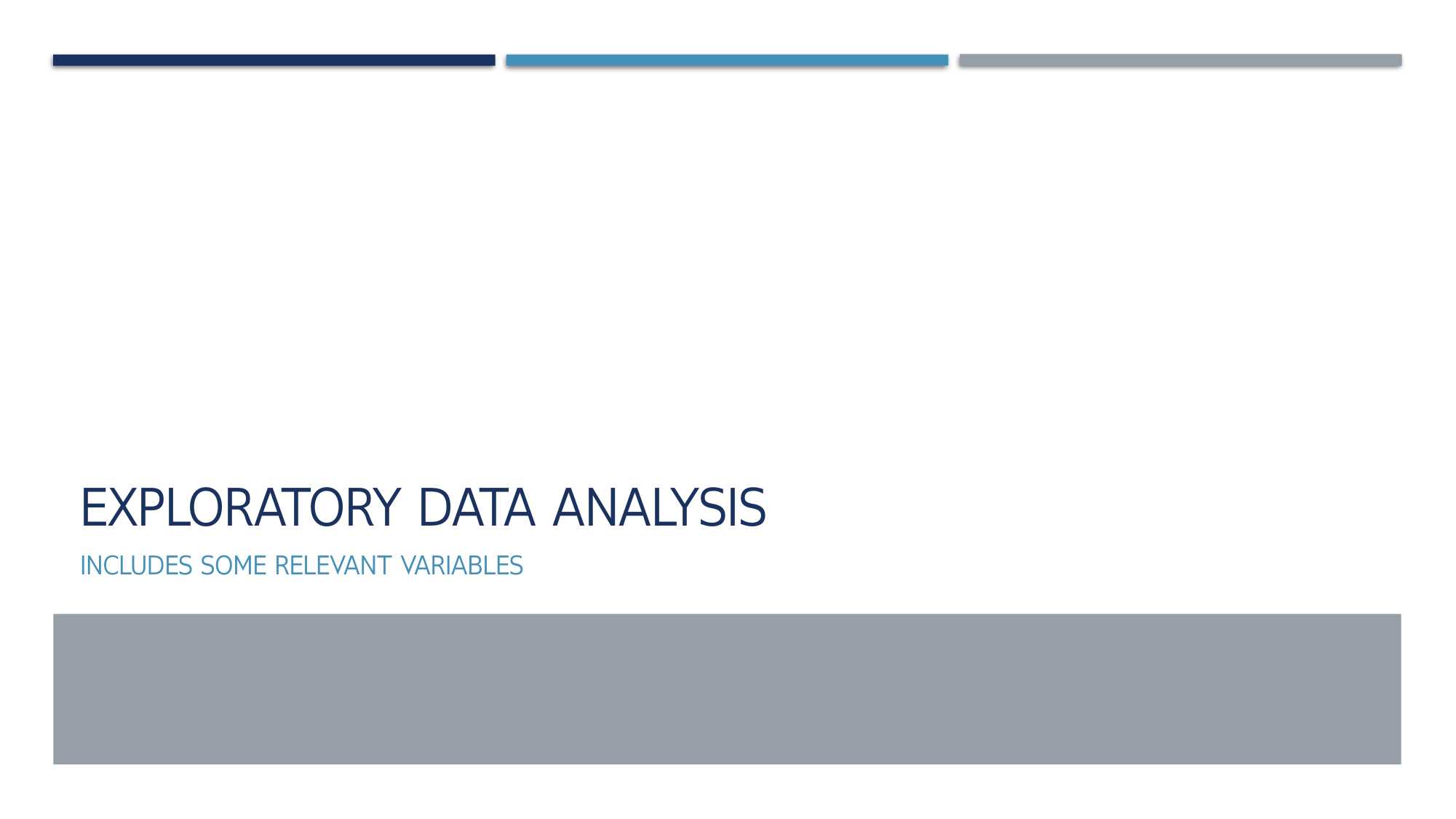

# EXPLORATORY DATA ANALYSIS
Includes some relevant variables